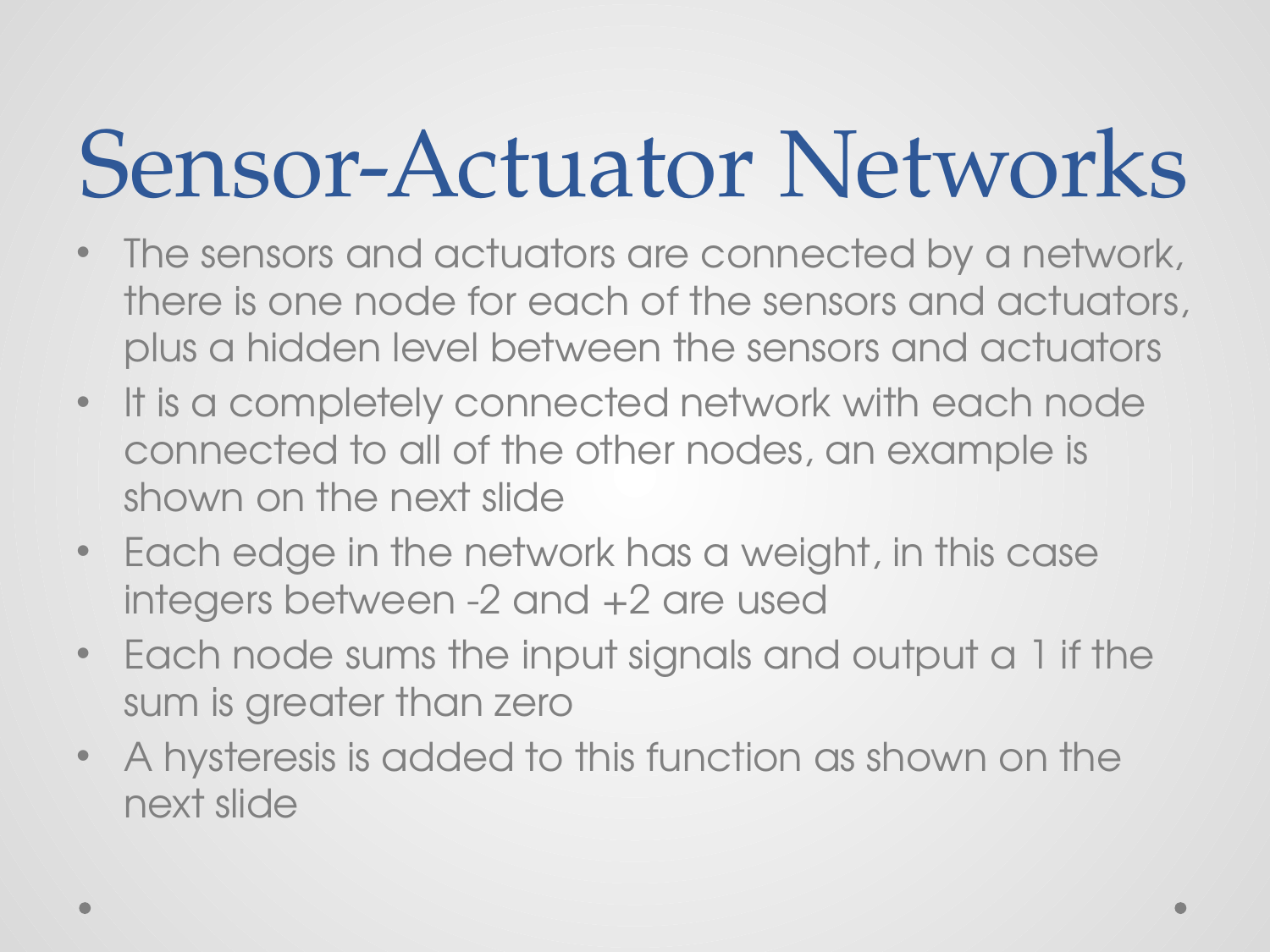

# Sensor-Actuator Networks
The sensors and actuators are connected by a network, there is one node for each of the sensors and actuators, plus a hidden level between the sensors and actuators
It is a completely connected network with each node connected to all of the other nodes, an example is shown on the next slide
Each edge in the network has a weight, in this case integers between -2 and +2 are used
Each node sums the input signals and output a 1 if the sum is greater than zero
A hysteresis is added to this function as shown on the next slide